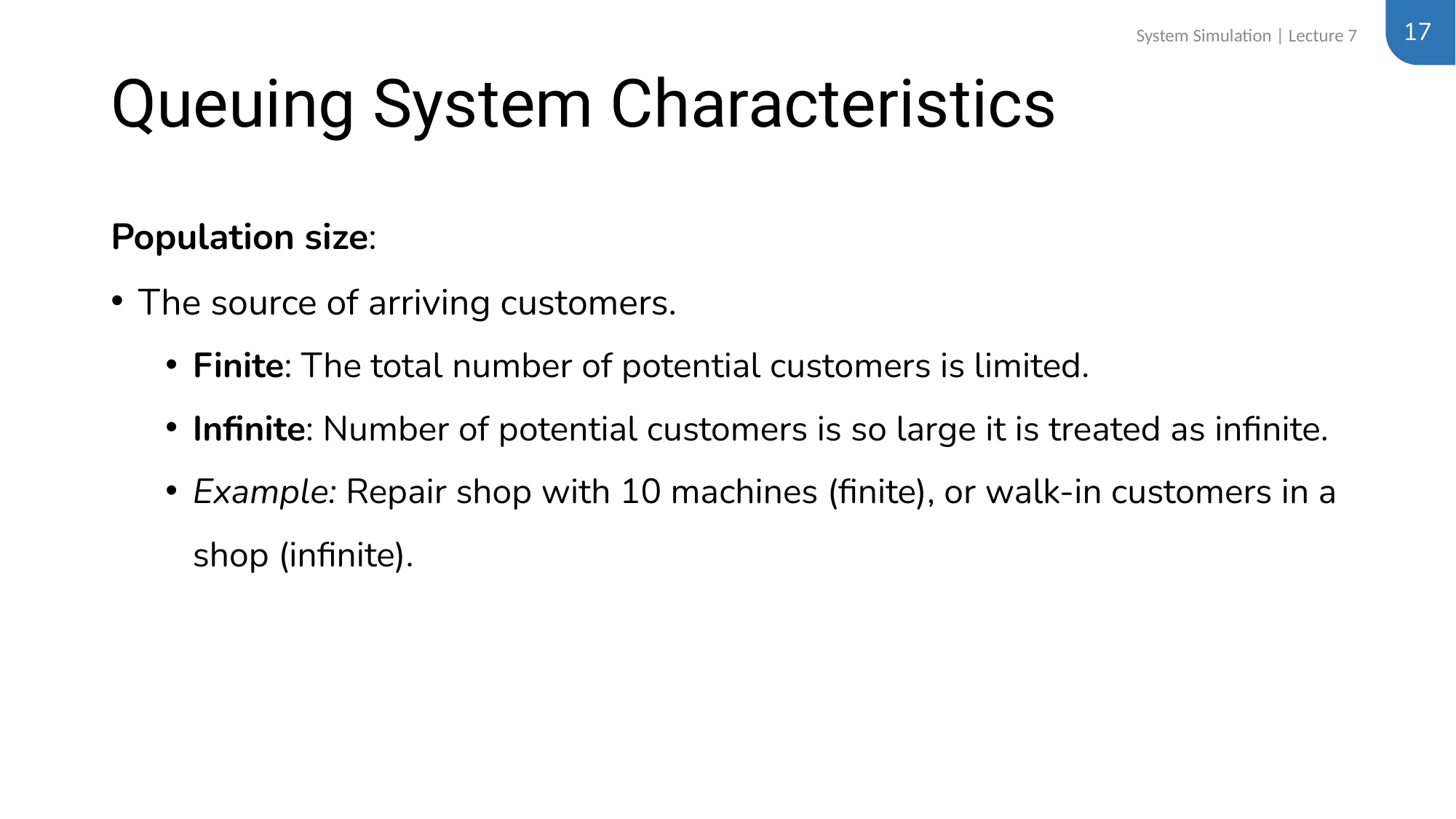

17
System Simulation | Lecture 7
# Queuing System Characteristics
Population size:
The source of arriving customers.
Finite: The total number of potential customers is limited.
Infinite: Number of potential customers is so large it is treated as infinite.
Example: Repair shop with 10 machines (finite), or walk-in customers in a shop (infinite).